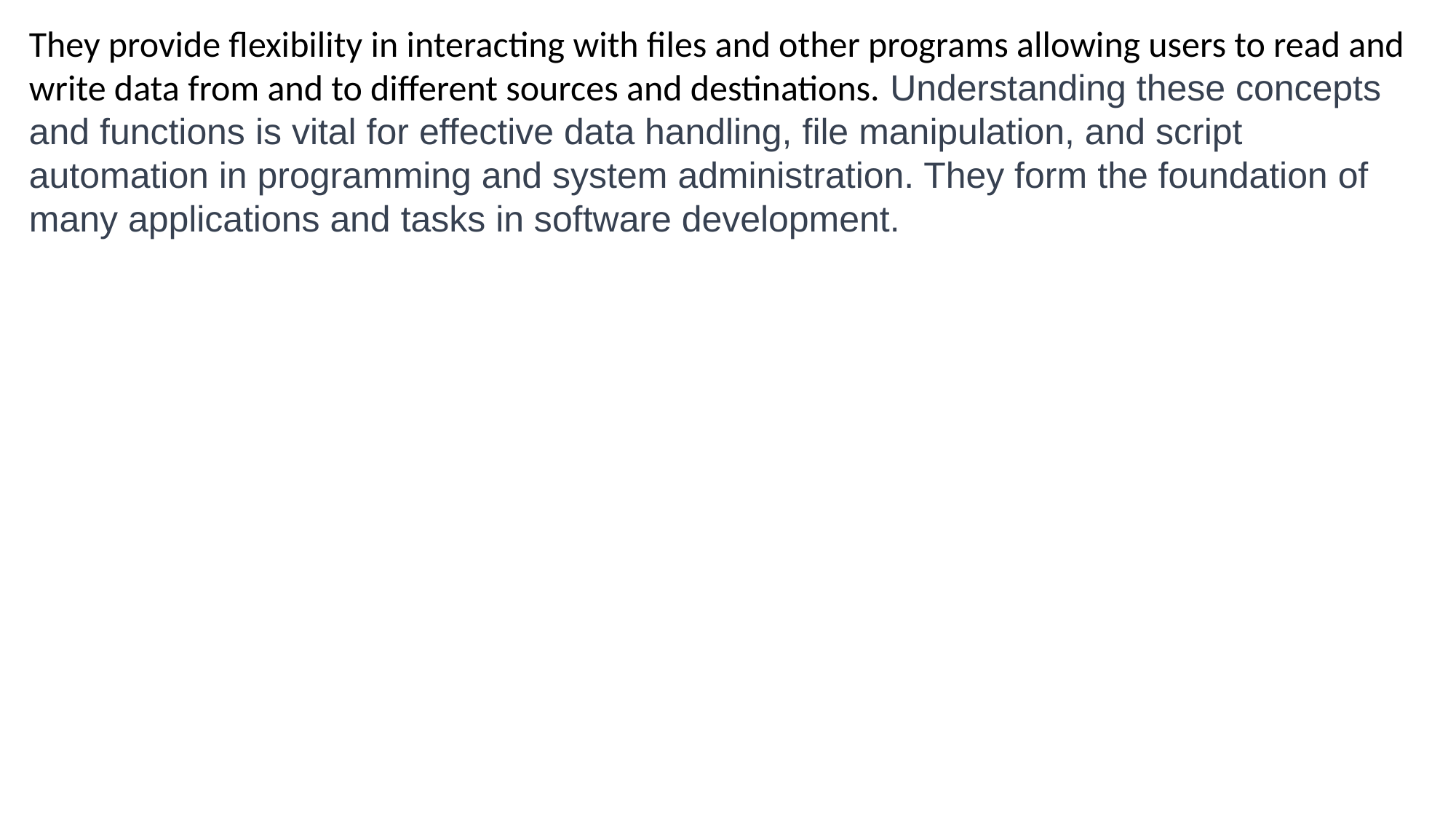

They provide flexibility in interacting with files and other programs allowing users to read and write data from and to different sources and destinations. Understanding these concepts and functions is vital for effective data handling, file manipulation, and script automation in programming and system administration. They form the foundation of many applications and tasks in software development.